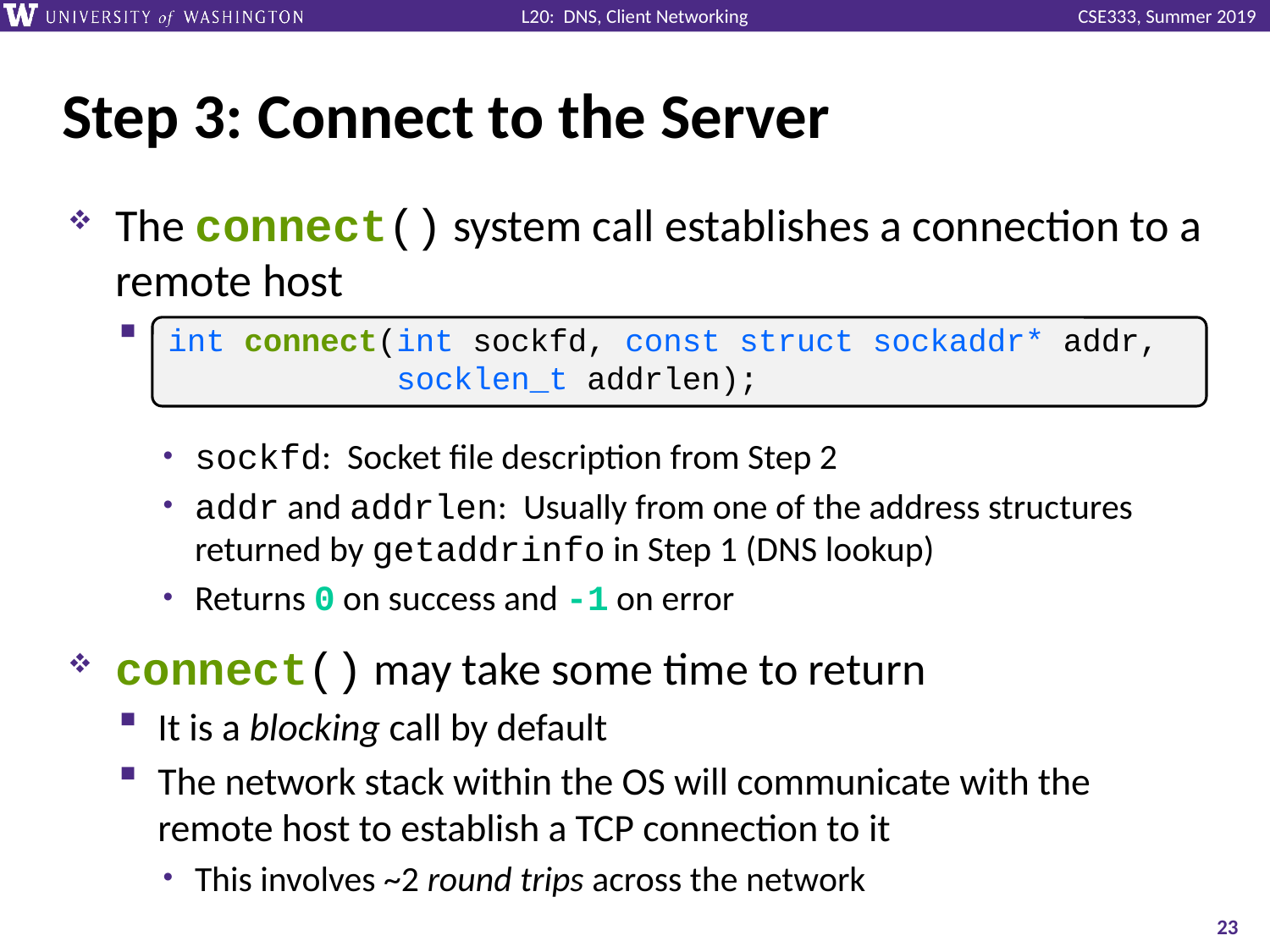

# Step 3: Connect to the Server
The connect() system call establishes a connection to a remote host

sockfd:  Socket file description from Step 2
addr and addrlen:  Usually from one of the address structures returned by getaddrinfo in Step 1 (DNS lookup)
Returns 0 on success and -1 on error
connect() may take some time to return
It is a blocking call by default
The network stack within the OS will communicate with the remote host to establish a TCP connection to it
This involves ~2 round trips across the network
int connect(int sockfd, const struct sockaddr* addr,
            socklen_t addrlen);
23